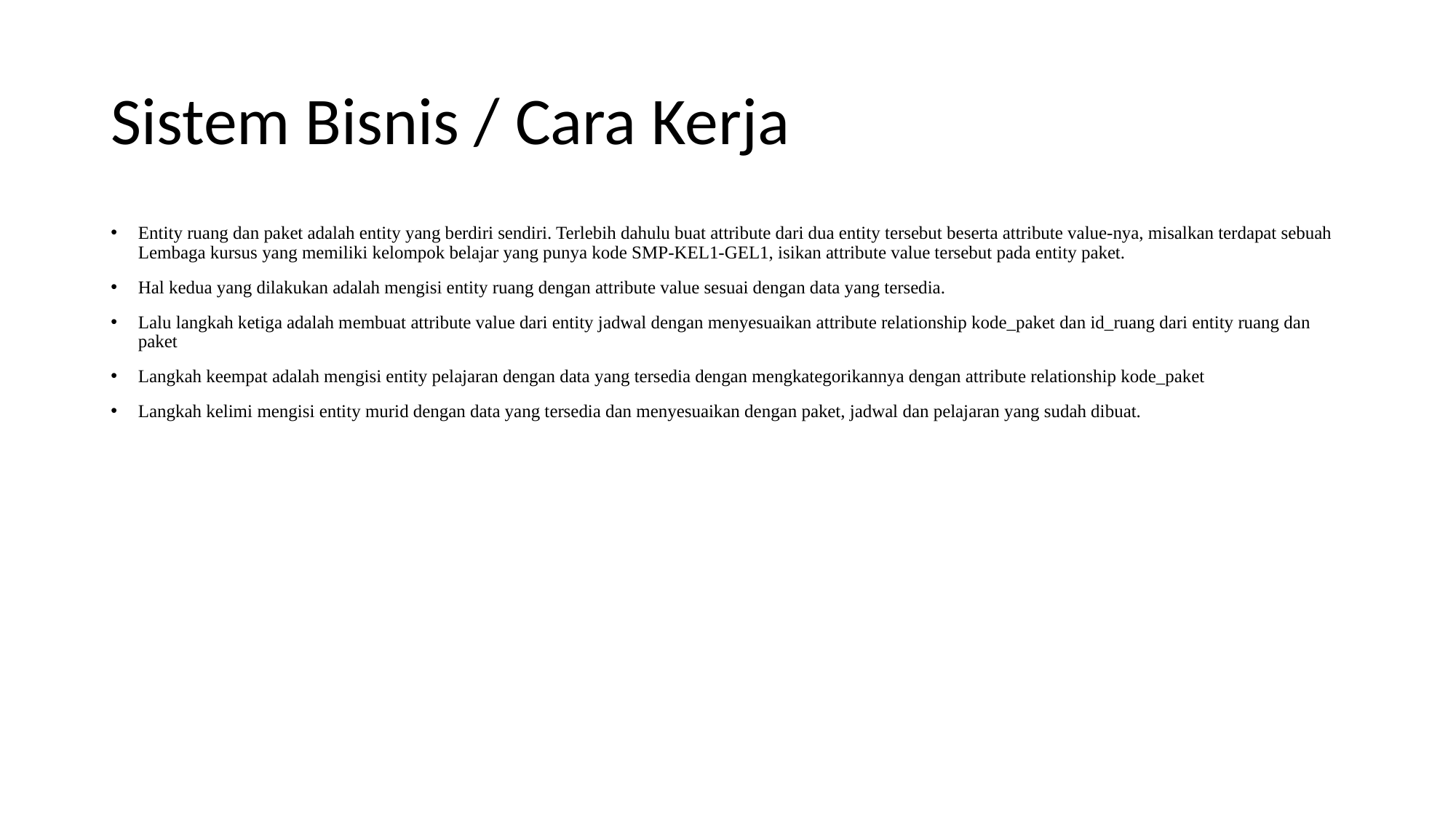

# Sistem Bisnis / Cara Kerja
Entity ruang dan paket adalah entity yang berdiri sendiri. Terlebih dahulu buat attribute dari dua entity tersebut beserta attribute value-nya, misalkan terdapat sebuah Lembaga kursus yang memiliki kelompok belajar yang punya kode SMP-KEL1-GEL1, isikan attribute value tersebut pada entity paket.
Hal kedua yang dilakukan adalah mengisi entity ruang dengan attribute value sesuai dengan data yang tersedia.
Lalu langkah ketiga adalah membuat attribute value dari entity jadwal dengan menyesuaikan attribute relationship kode_paket dan id_ruang dari entity ruang dan paket
Langkah keempat adalah mengisi entity pelajaran dengan data yang tersedia dengan mengkategorikannya dengan attribute relationship kode_paket
Langkah kelimi mengisi entity murid dengan data yang tersedia dan menyesuaikan dengan paket, jadwal dan pelajaran yang sudah dibuat.